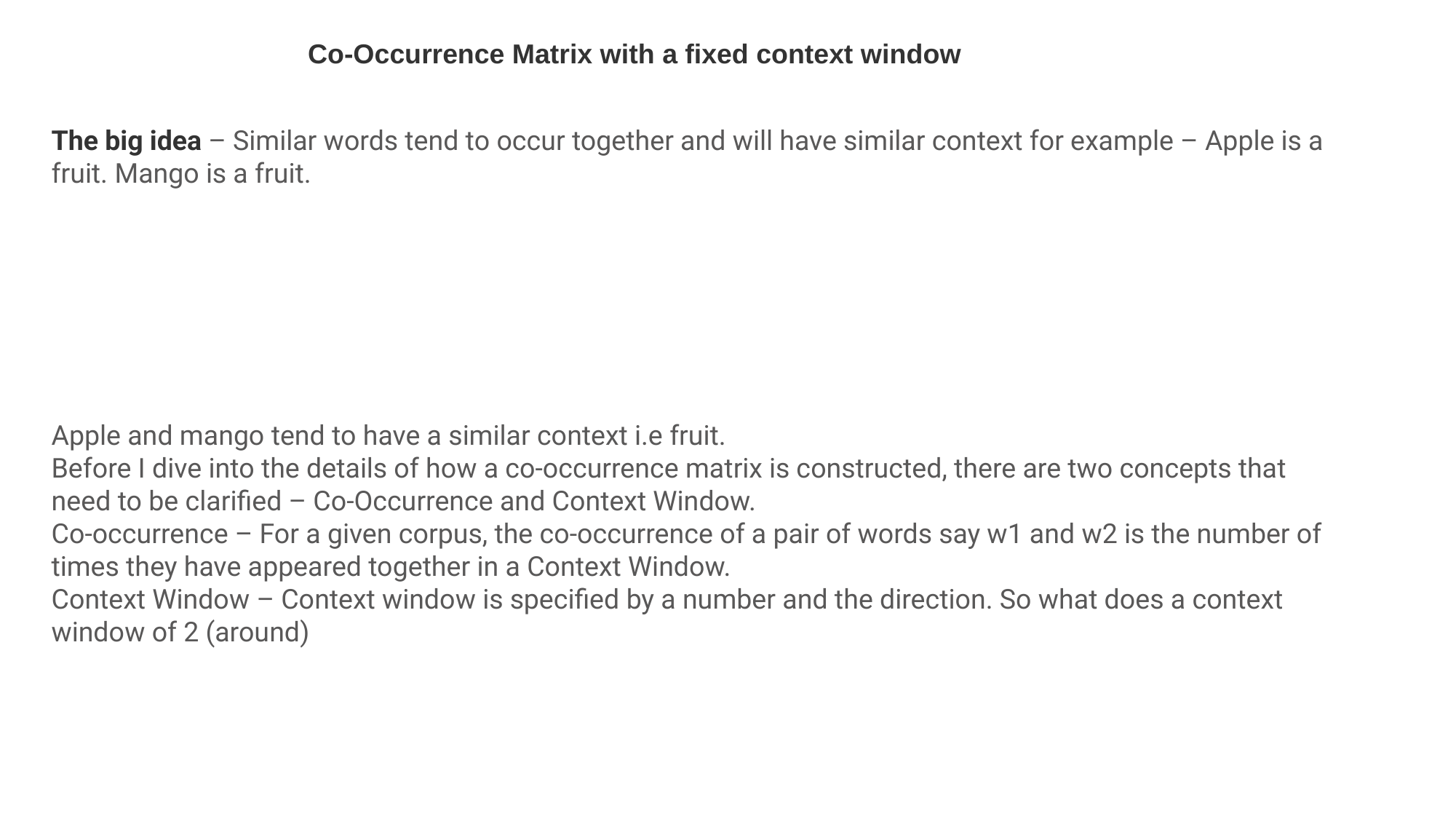

Co-Occurrence Matrix with a fixed context window
The big idea – Similar words tend to occur together and will have similar context for example – Apple is a fruit. Mango is a fruit.

Apple and mango tend to have a similar context i.e fruit.
Before I dive into the details of how a co-occurrence matrix is constructed, there are two concepts that need to be clarified – Co-Occurrence and Context Window.
Co-occurrence – For a given corpus, the co-occurrence of a pair of words say w1 and w2 is the number of times they have appeared together in a Context Window.
Context Window – Context window is specified by a number and the direction. So what does a context window of 2 (around)